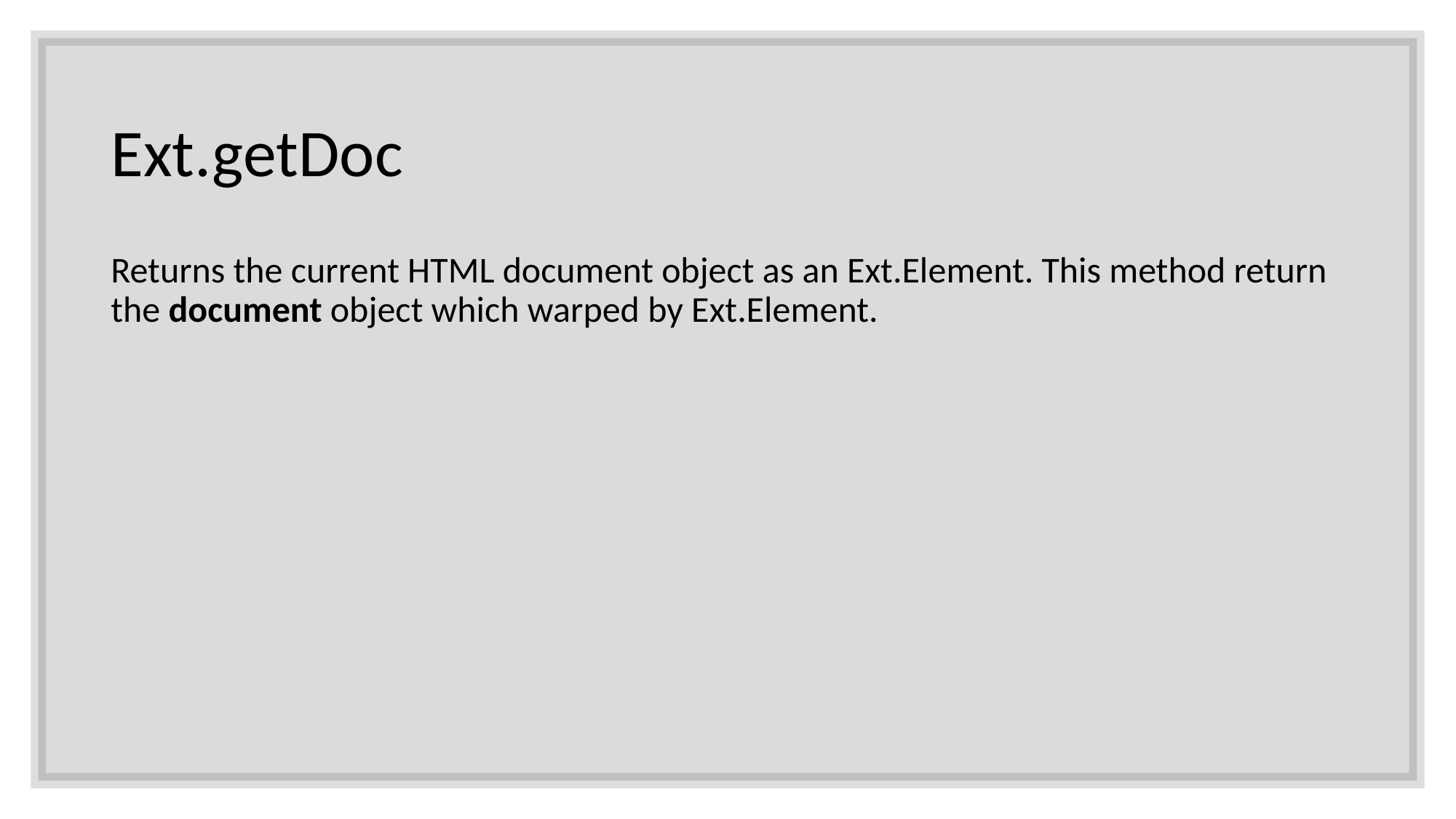

# Ext.getDoc
Returns the current HTML document object as an Ext.Element. This method return the document object which warped by Ext.Element.